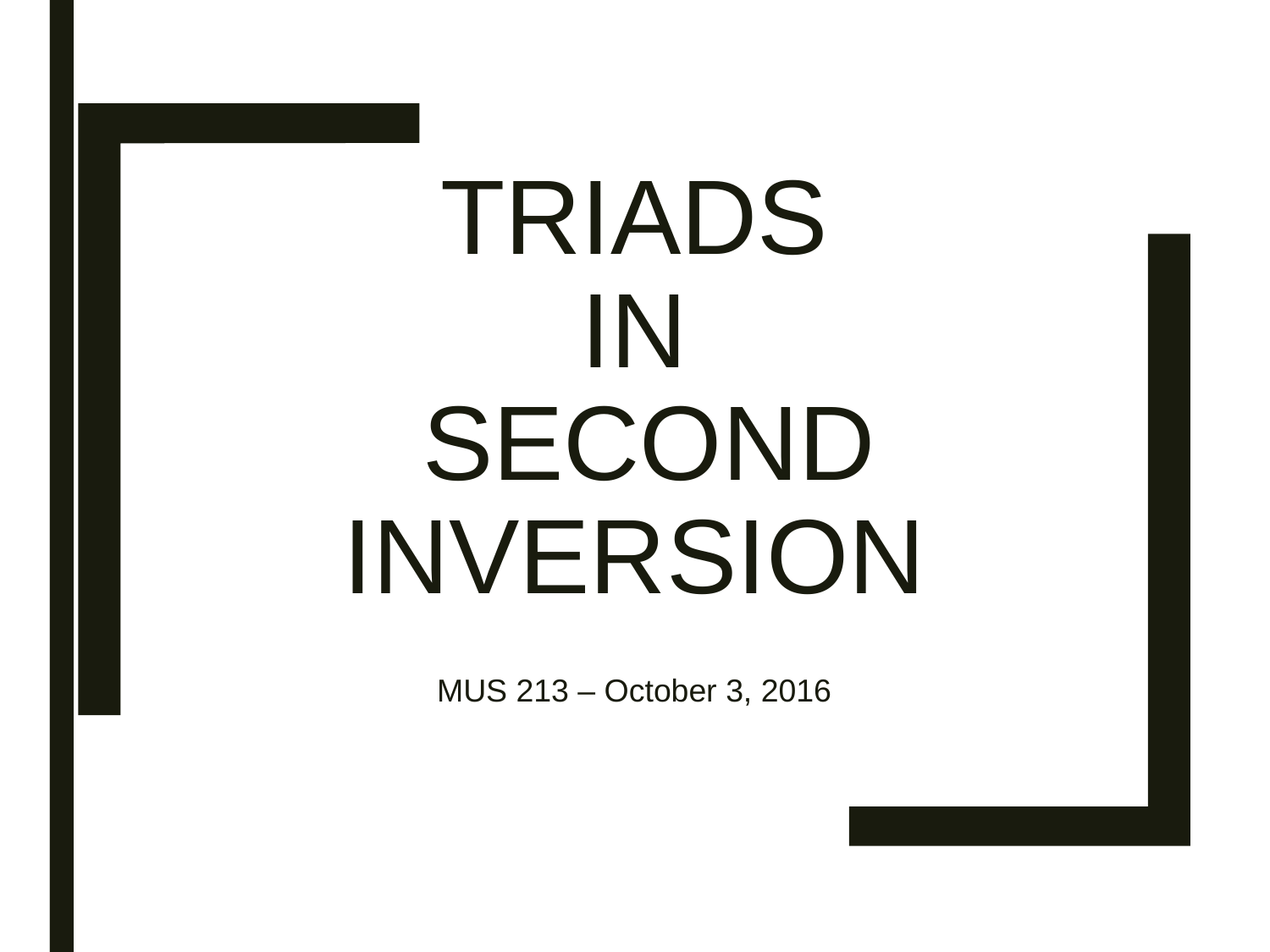

# Triads in Second Inversion
MUS 213 – October 3, 2016